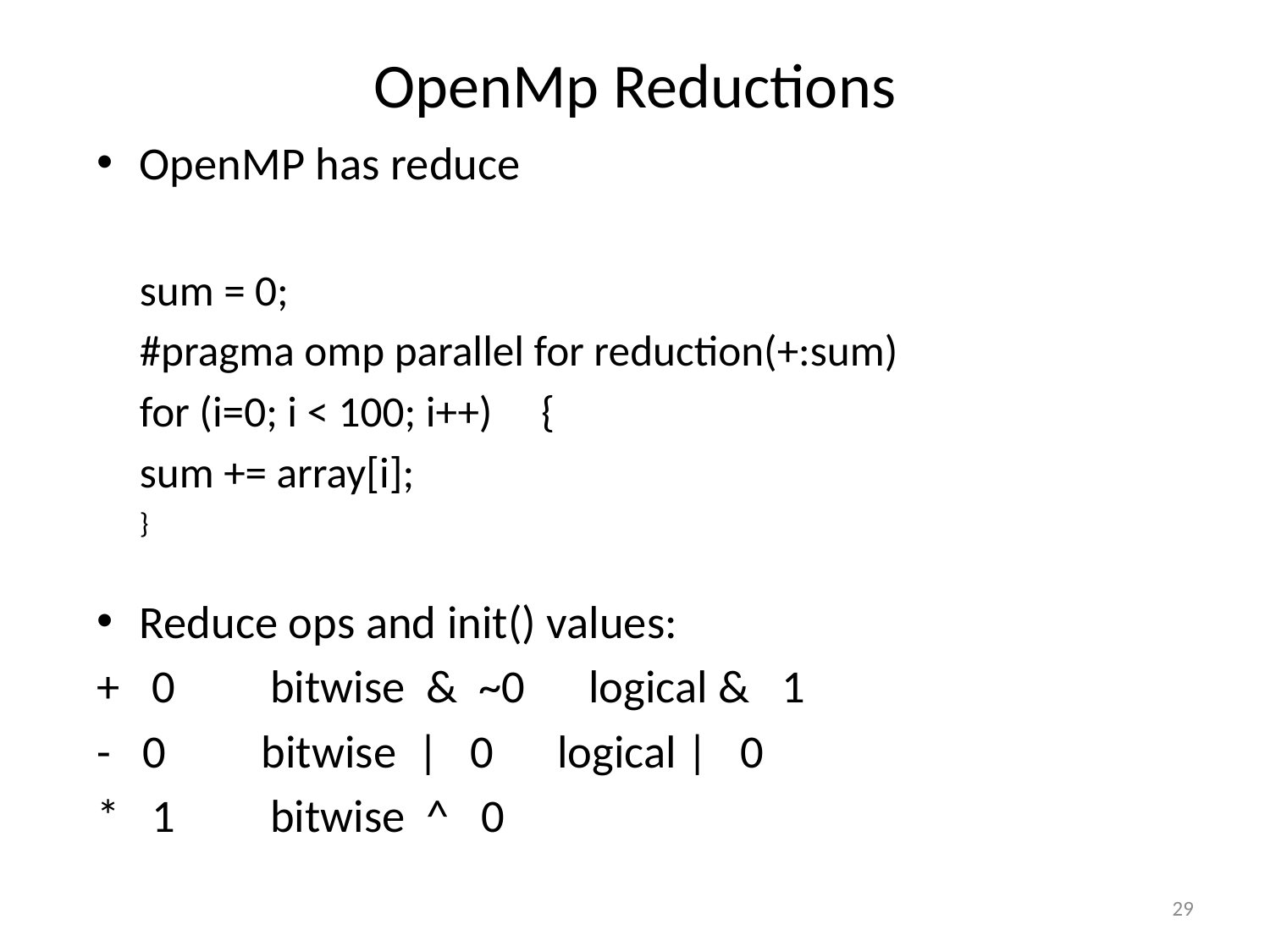

# OpenMp Reductions
OpenMP has reduce

	sum = 0;
	#pragma omp parallel for reduction(+:sum)
	for (i=0; i < 100; i++)     {
		sum += array[i];
		}

Reduce ops and init() values:
+   0         bitwise  &  ~0      logical &   1
-   0         bitwise  |   0      logical |   0
*   1         bitwise  ^   0
29